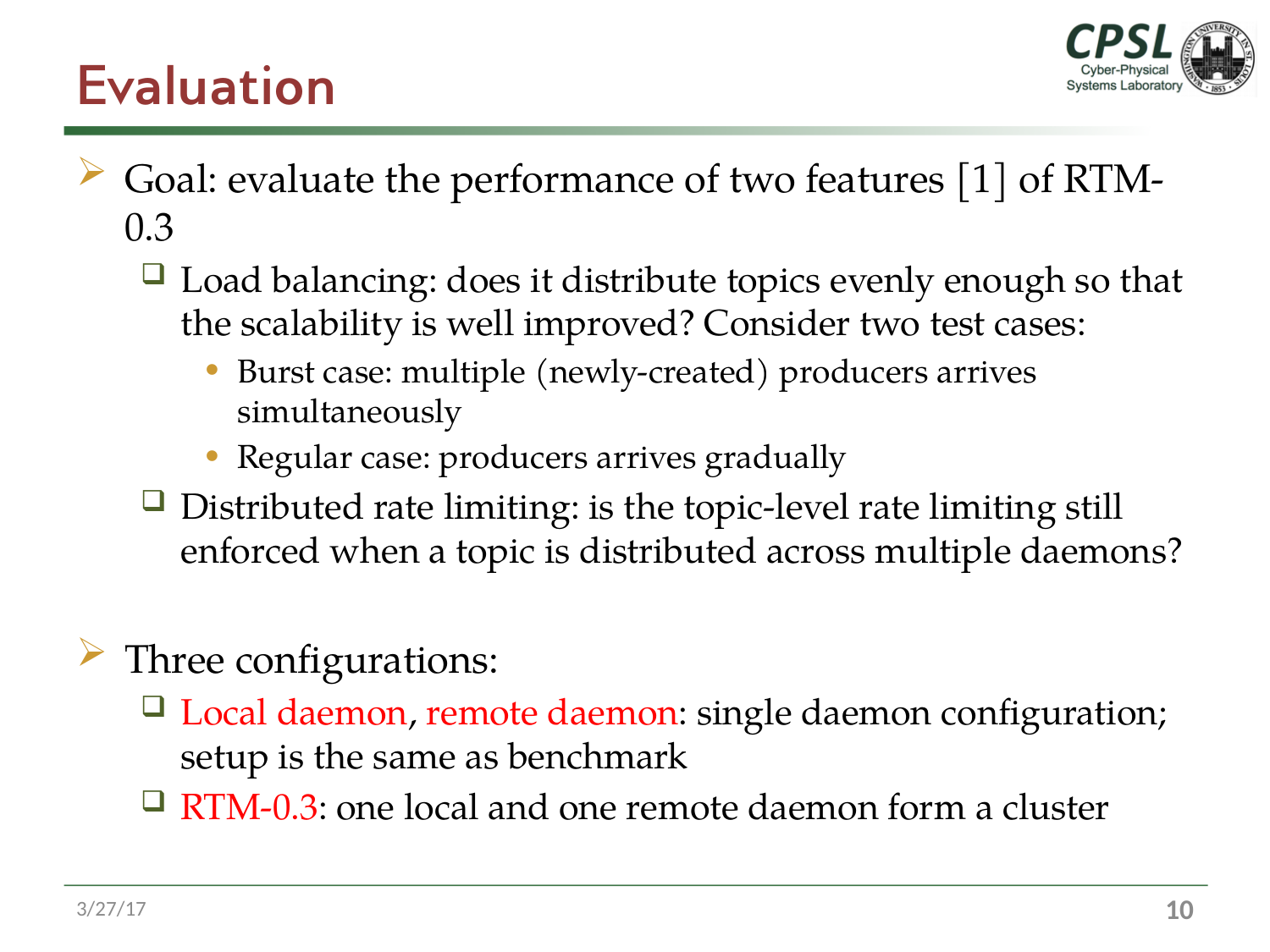

# Evaluation
Goal: evaluate the performance of two features [1] of RTM-0.3
Load balancing: does it distribute topics evenly enough so that the scalability is well improved? Consider two test cases:
Burst case: multiple (newly-created) producers arrives simultaneously
Regular case: producers arrives gradually
Distributed rate limiting: is the topic-level rate limiting still enforced when a topic is distributed across multiple daemons?

Three configurations:
Local daemon, remote daemon: single daemon configuration; setup is the same as benchmark
RTM-0.3: one local and one remote daemon form a cluster

3/27/17

10